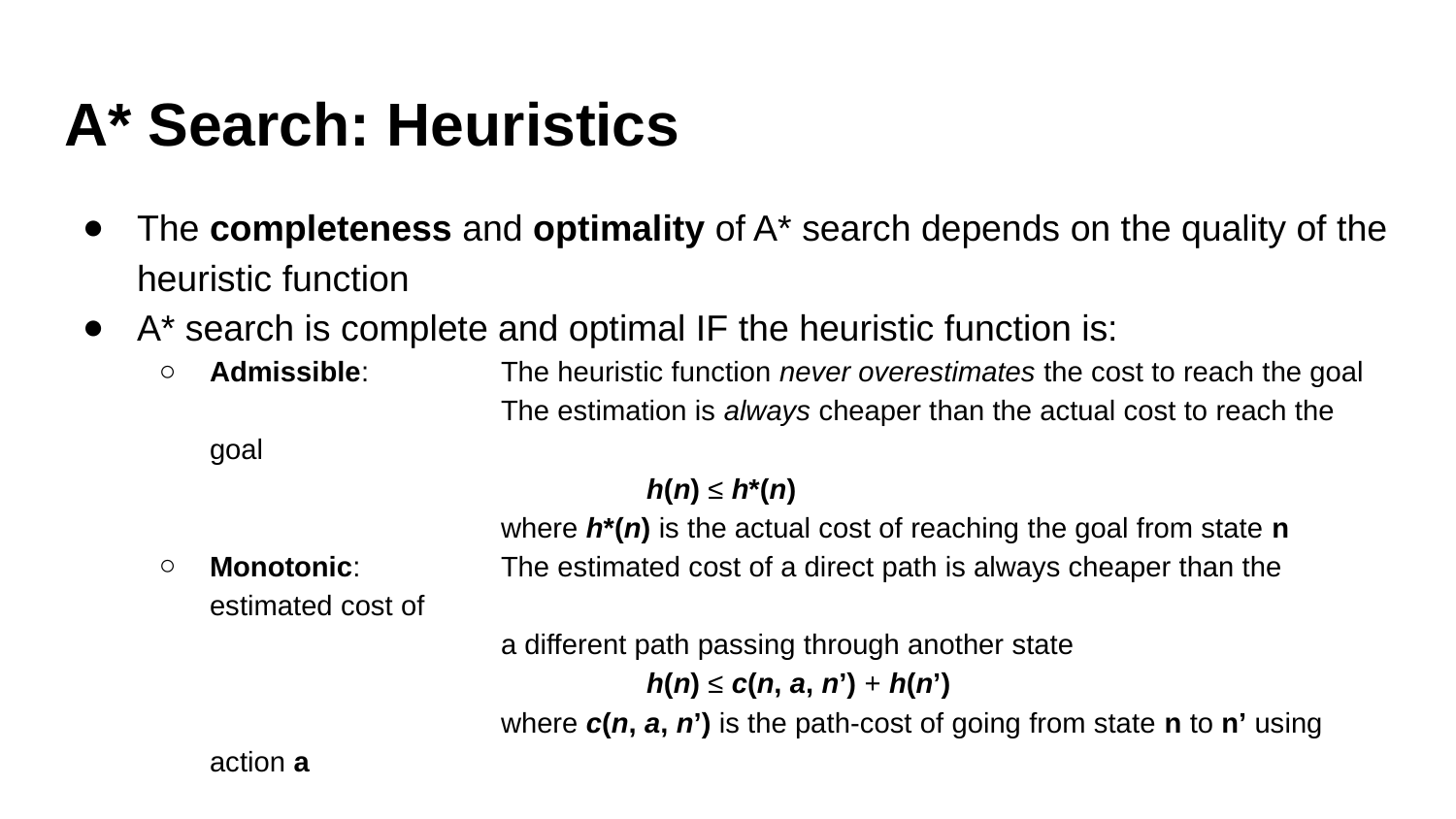

# A* Search: Heuristics
The completeness and optimality of A* search depends on the quality of the heuristic function
A* search is complete and optimal IF the heuristic function is:
Admissible:	The heuristic function never overestimates the cost to reach the goal
		The estimation is always cheaper than the actual cost to reach the goal
			h(n) ≤ h*(n)
		where h*(n) is the actual cost of reaching the goal from state n
Monotonic:	The estimated cost of a direct path is always cheaper than the estimated cost of
		a different path passing through another state
			h(n) ≤ c(n, a, n’) + h(n’)
		where c(n, a, n’) is the path-cost of going from state n to n’ using action a